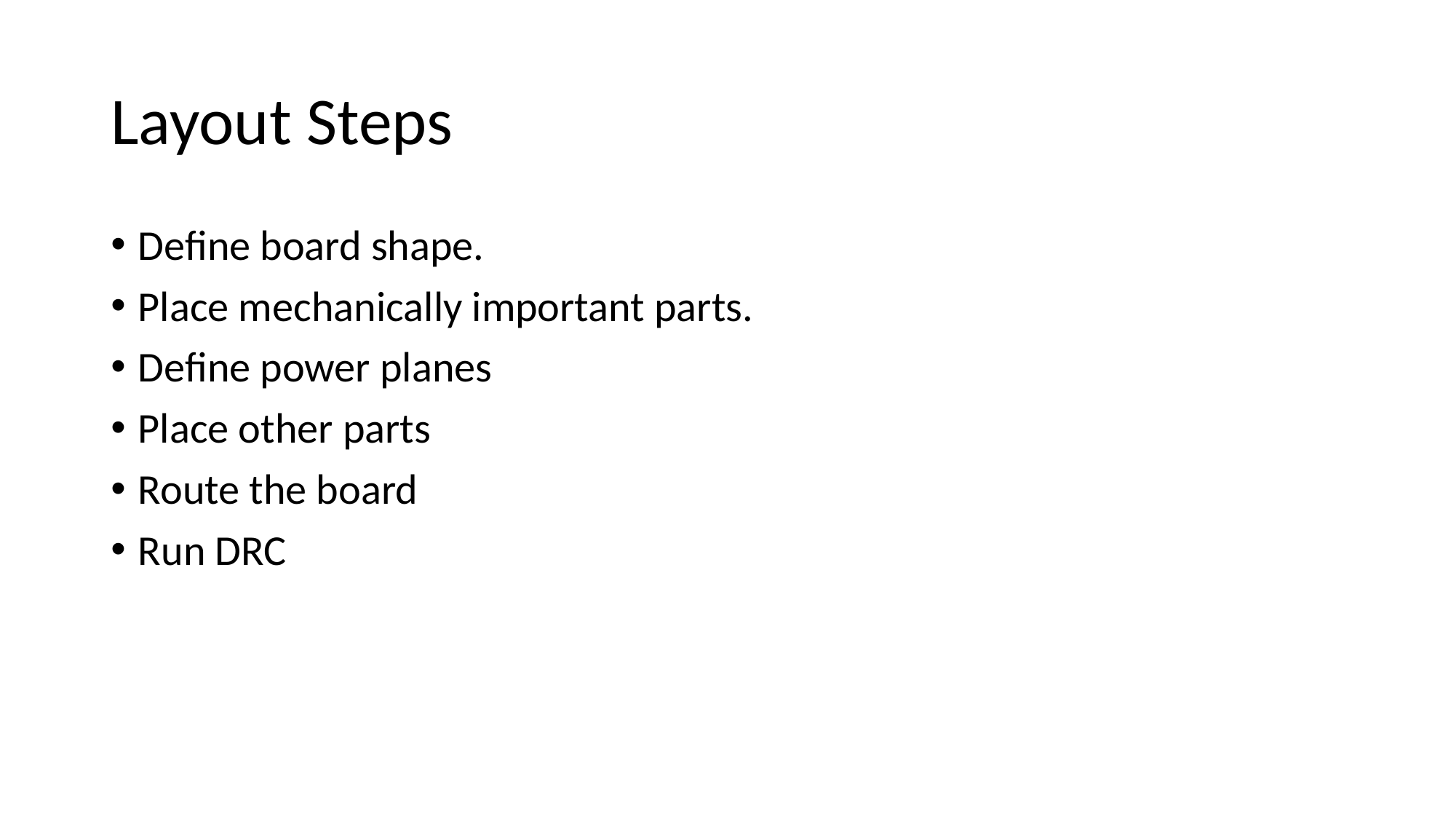

# Layout Steps
Define board shape.
Place mechanically important parts.
Define power planes
Place other parts
Route the board
Run DRC